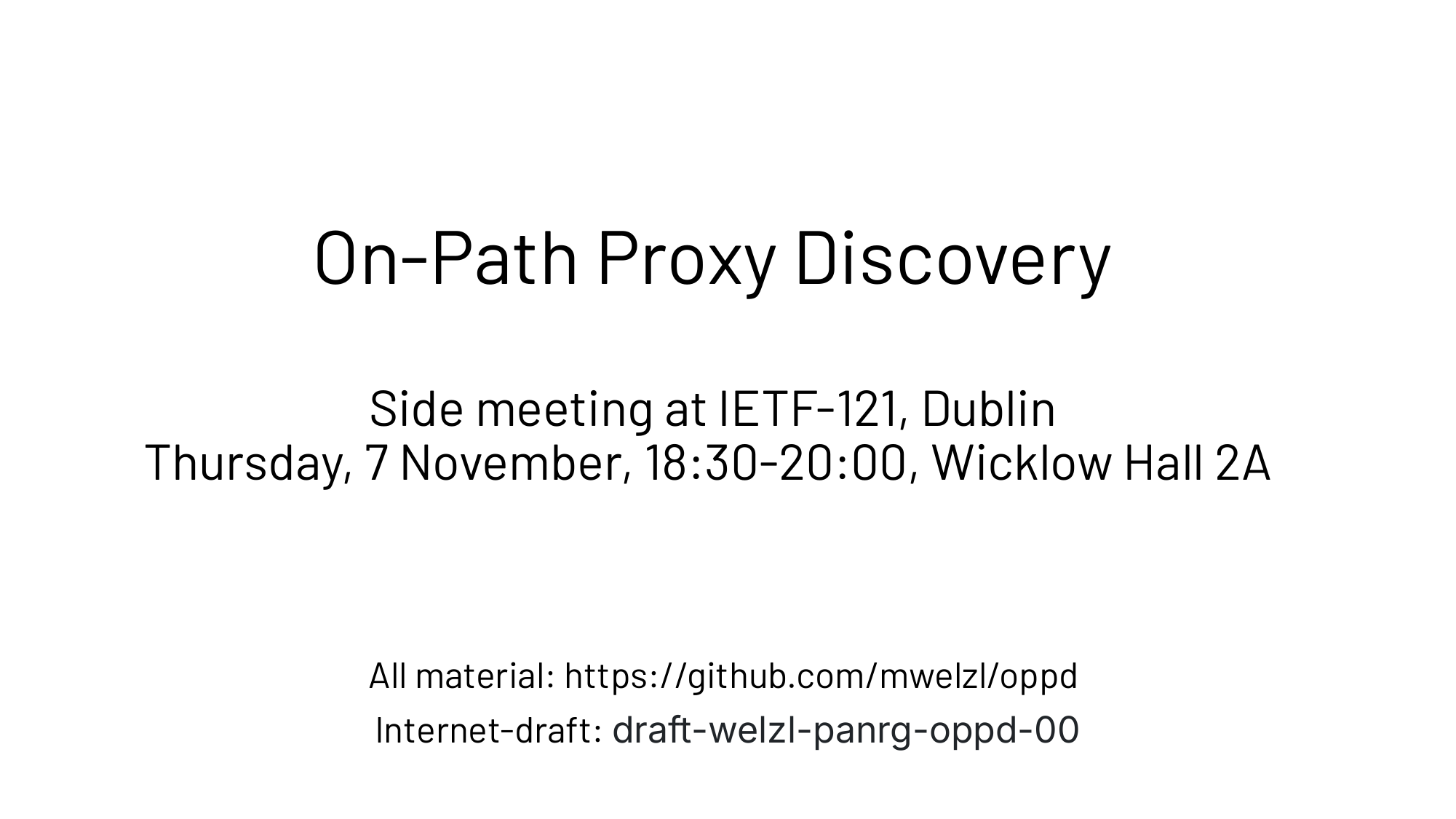

# On-Path Proxy Discovery Side meeting at IETF-121, Dublin Thursday, 7 November, 18:30-20:00, Wicklow Hall 2A

All material: https://github.com/mwelzl/oppd
Internet-draft: draft-welzl-panrg-oppd-00